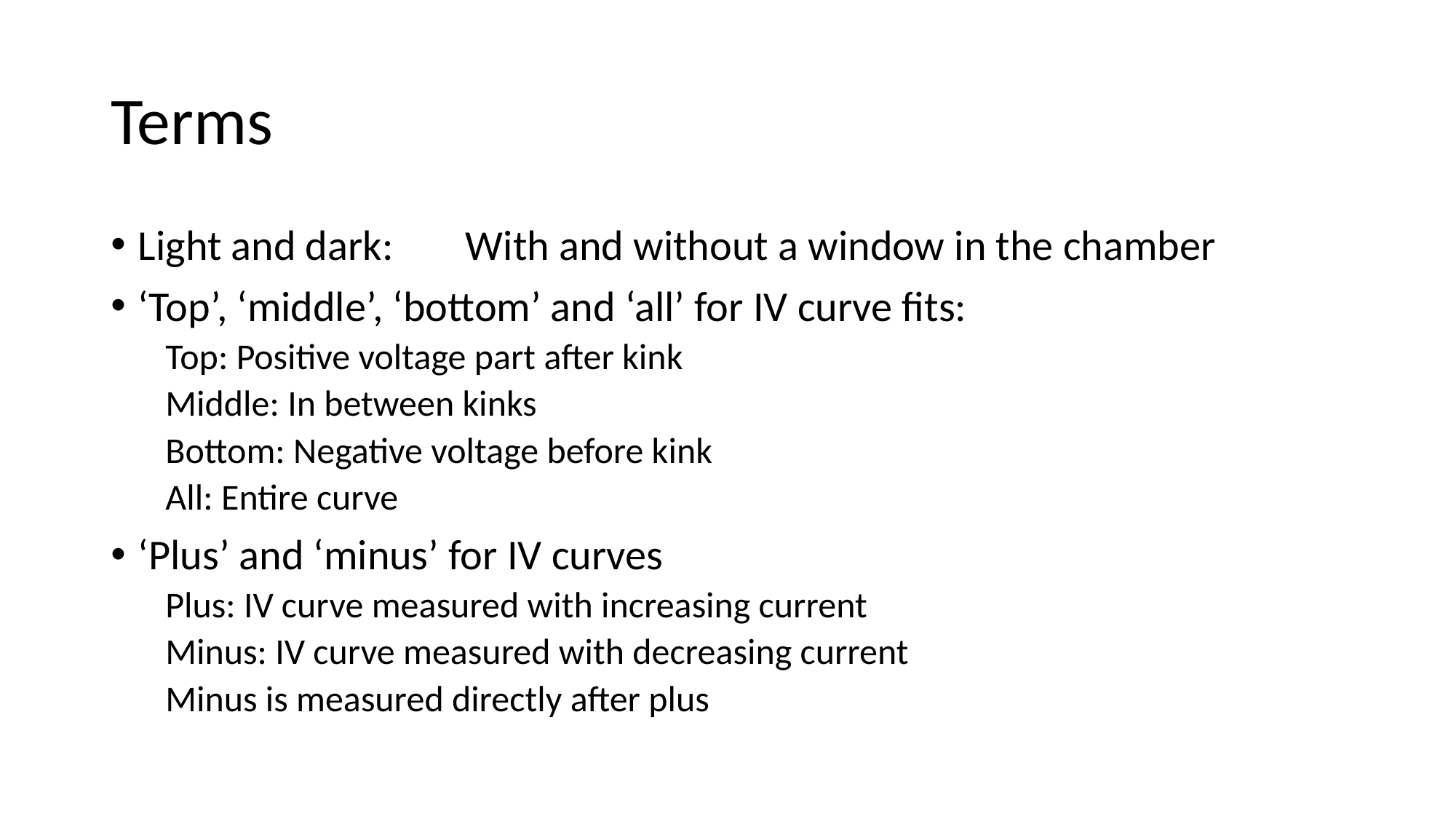

# Terms
Light and dark: 	With and without a window in the chamber
‘Top’, ‘middle’, ‘bottom’ and ‘all’ for IV curve fits:
Top: Positive voltage part after kink
Middle: In between kinks
Bottom: Negative voltage before kink
All: Entire curve
‘Plus’ and ‘minus’ for IV curves
Plus: IV curve measured with increasing current
Minus: IV curve measured with decreasing current
Minus is measured directly after plus